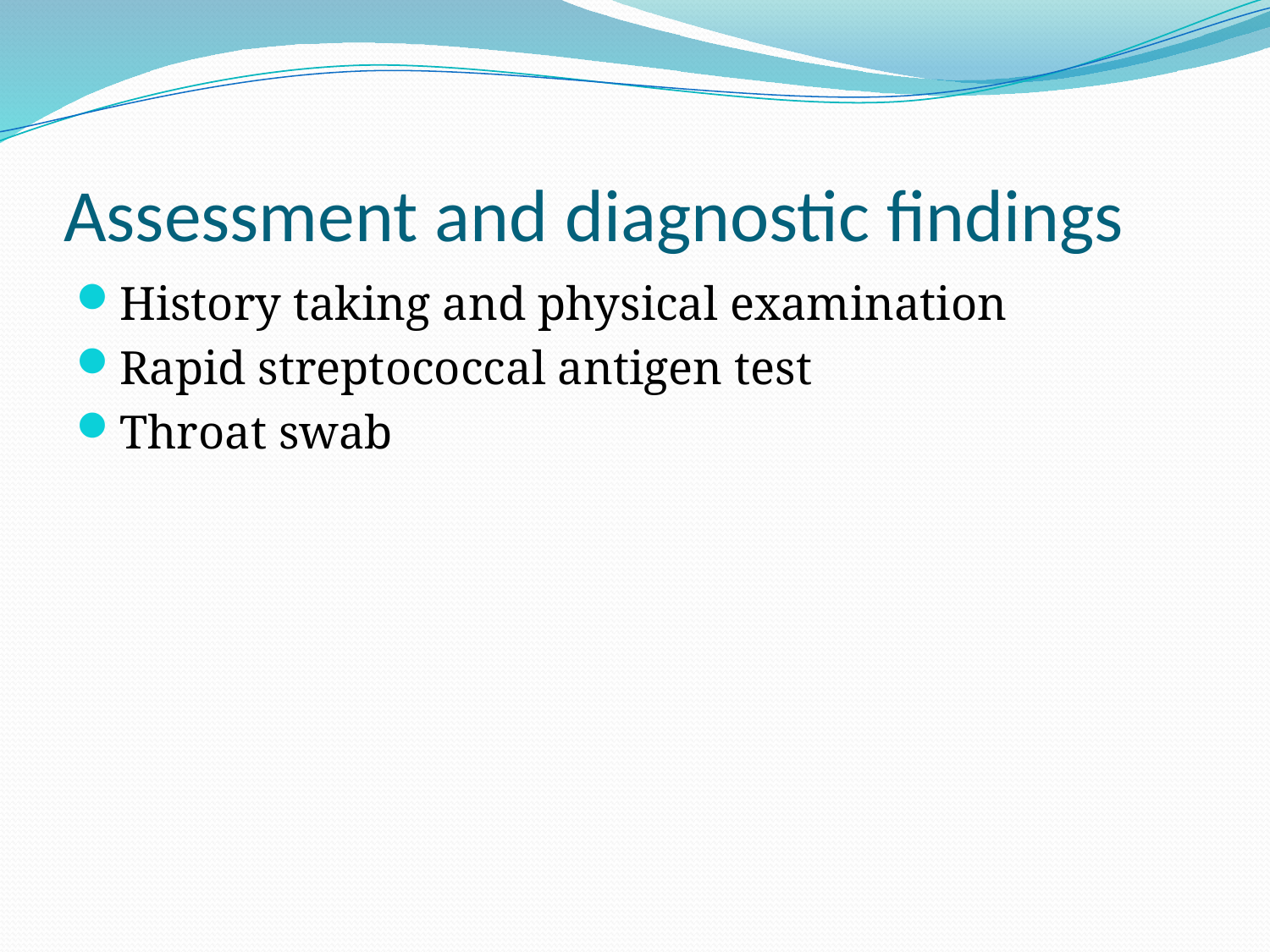

# Assessment and diagnostic findings
History taking and physical examination
Rapid streptococcal antigen test
Throat swab